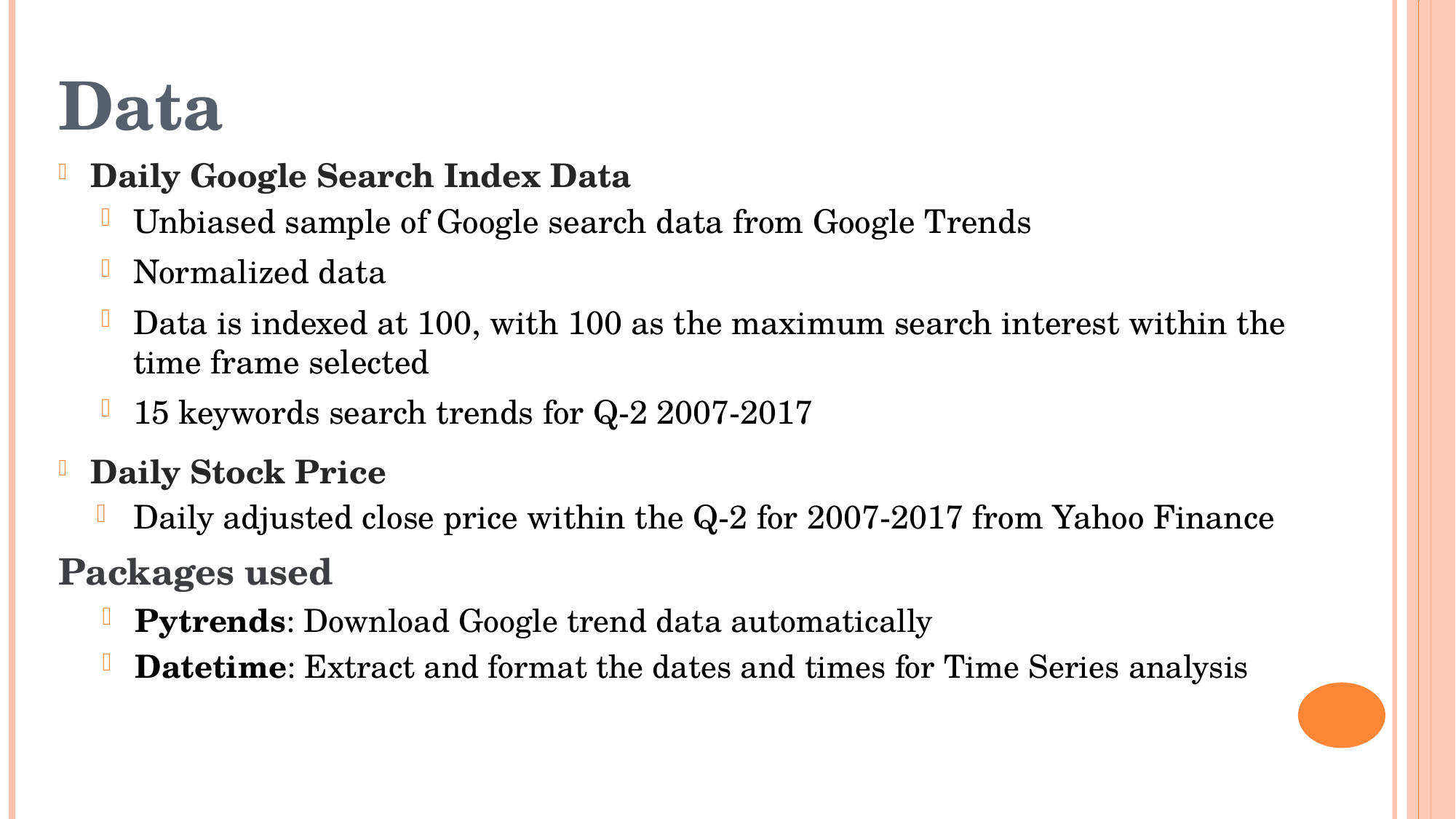

Data
Daily Google Search Index Data
Unbiased sample of Google search data from Google Trends
Normalized data
Data is indexed at 100, with 100 as the maximum search interest within the time frame selected
15 keywords search trends for Q-2 2007-2017
Daily Stock Price
Daily adjusted close price within the Q-2 for 2007-2017 from Yahoo Finance

Packages used
Pytrends: Download Google trend data automatically
Datetime: Extract and format the dates and times for Time Series analysis